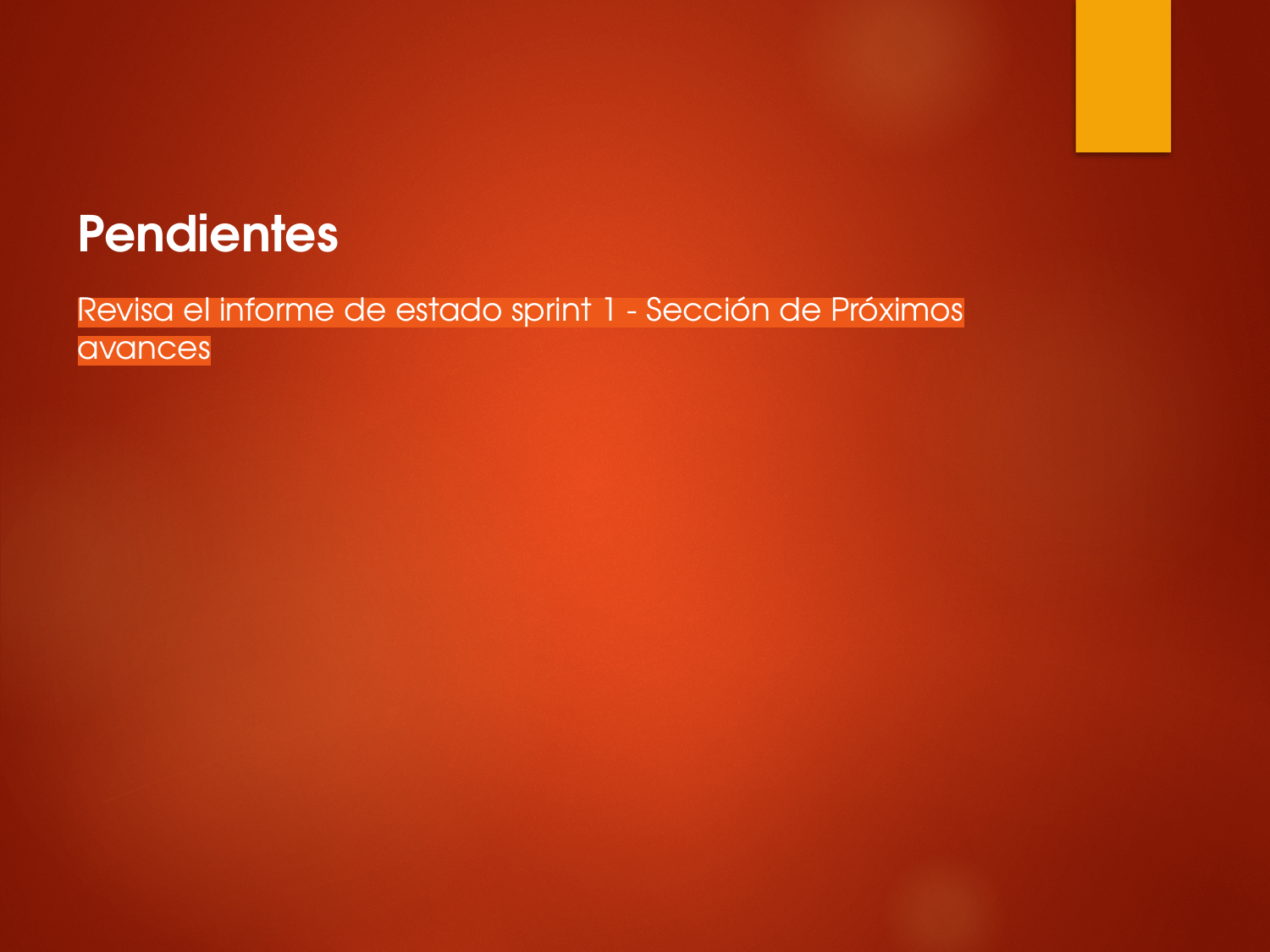

Pendientes
Revisa el informe de estado sprint 1 - Sección de Próximos avances